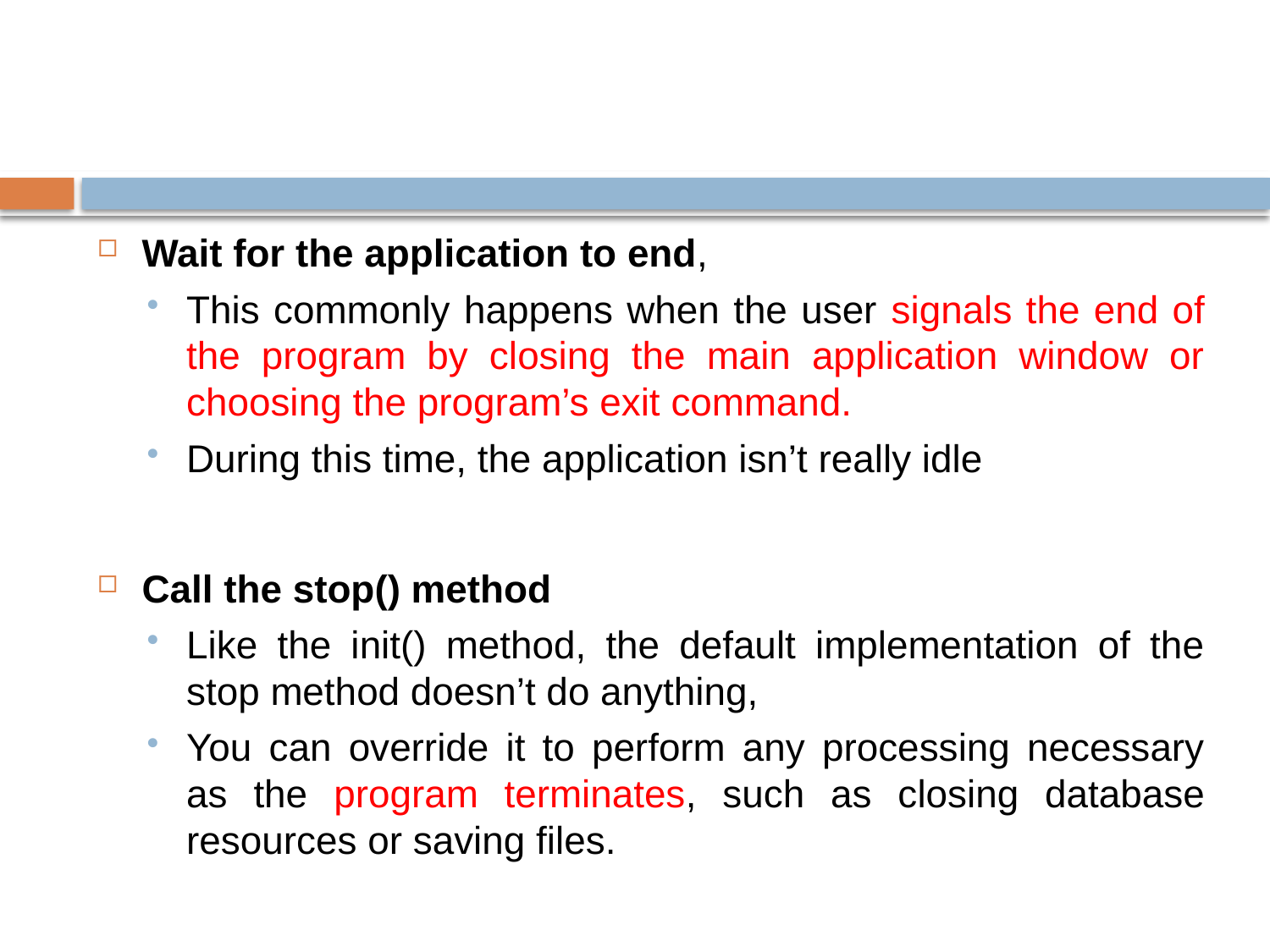

#
Wait for the application to end,
This commonly happens when the user signals the end of the program by closing the main application window or choosing the program’s exit command.
During this time, the application isn’t really idle

Call the stop() method
Like the init() method, the default implementation of the stop method doesn’t do anything,
You can override it to perform any processing necessary as the program terminates, such as closing database resources or saving files.